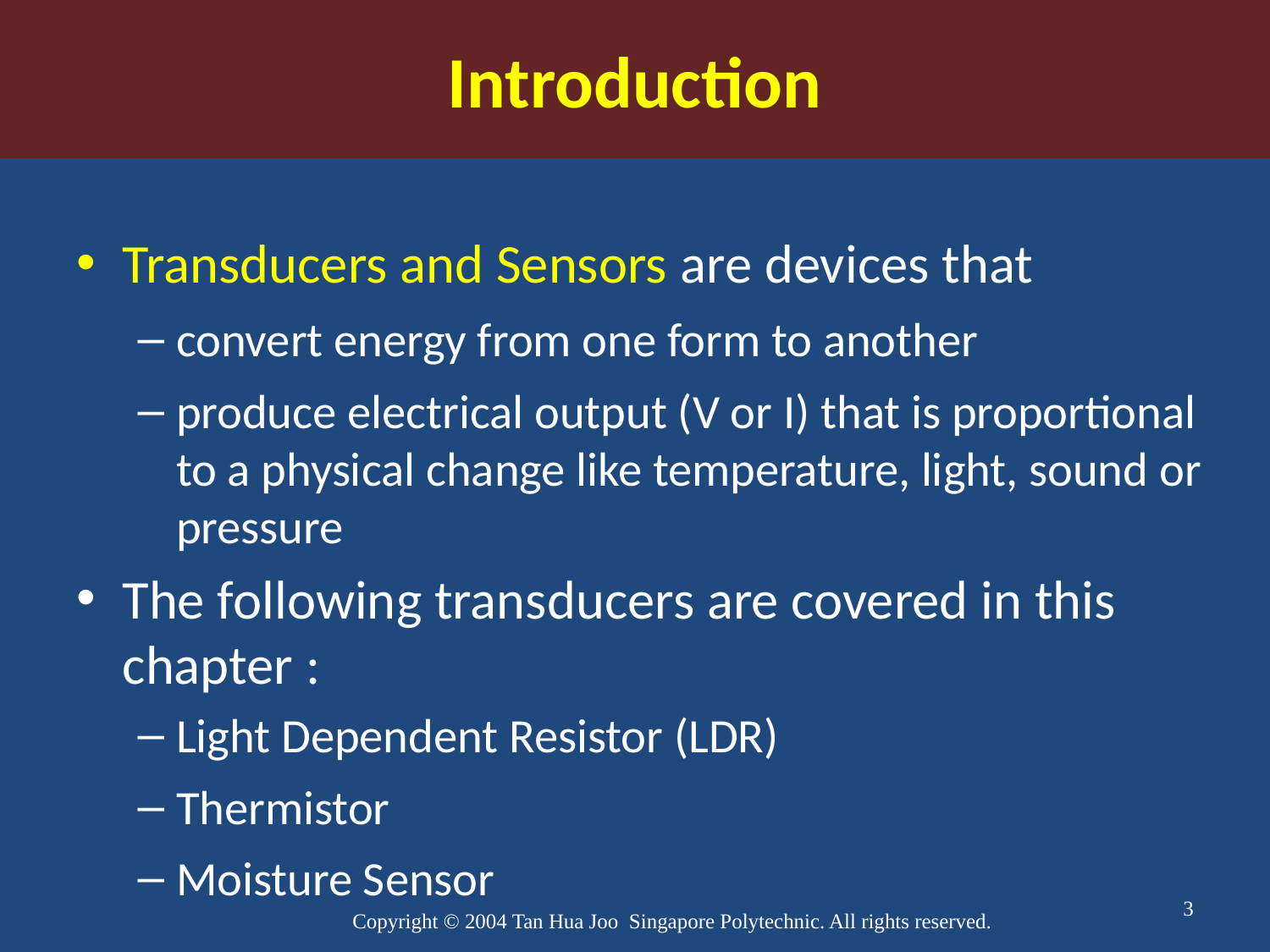

Introduction
Transducers and Sensors are devices that
convert energy from one form to another
produce electrical output (V or I) that is proportional to a physical change like temperature, light, sound or pressure
The following transducers are covered in this chapter :
Light Dependent Resistor (LDR)
Thermistor
Moisture Sensor
3
Copyright © 2004 Tan Hua Joo  Singapore Polytechnic. All rights reserved.